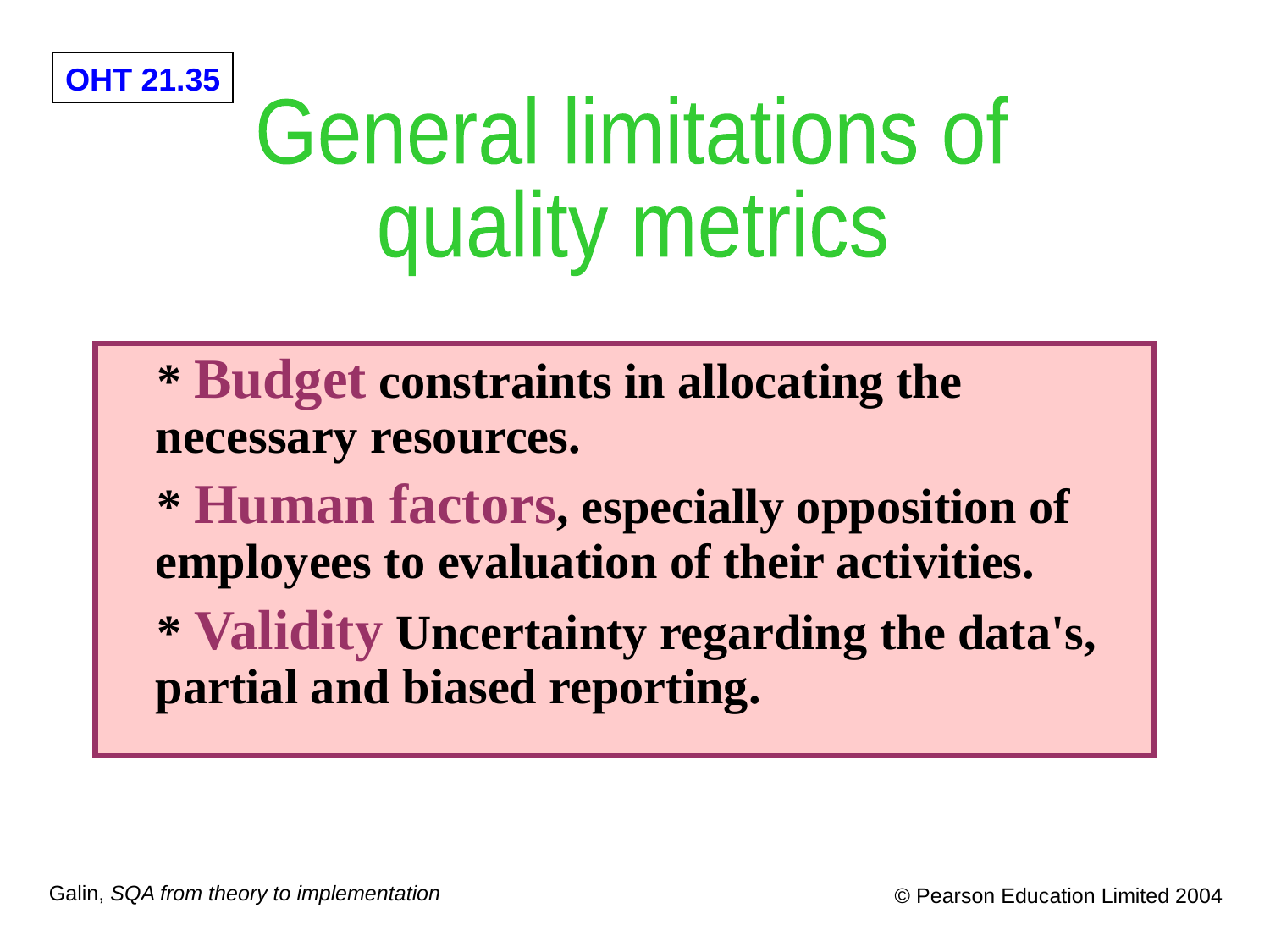

General limitations of
quality metrics
    * Budget constraints in allocating the necessary resources.
    * Human factors, especially opposition of employees to evaluation of their activities.
    * Validity Uncertainty regarding the data's, partial and biased reporting.